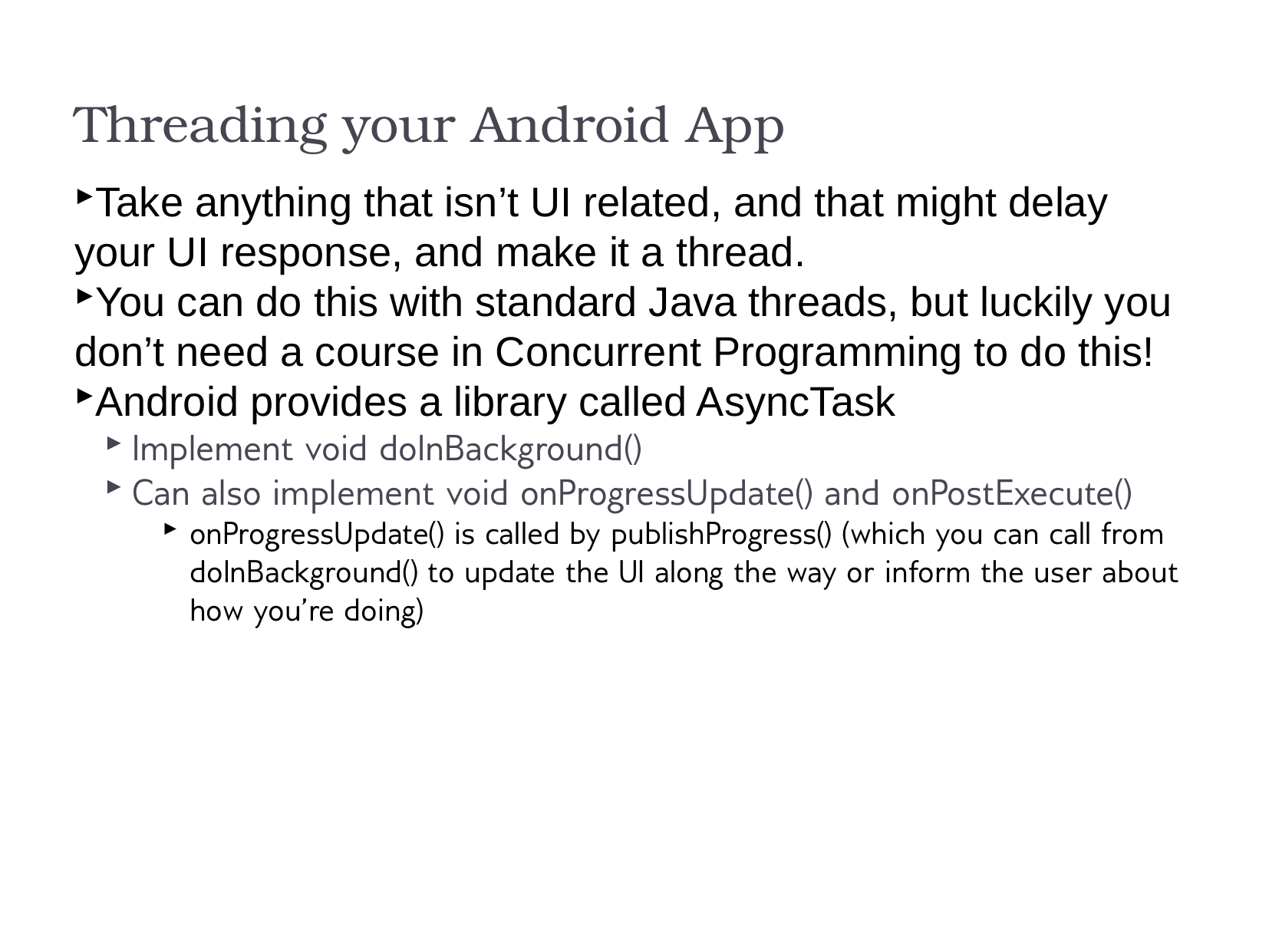

Threading your Android App
Take anything that isn’t UI related, and that might delay your UI response, and make it a thread.
You can do this with standard Java threads, but luckily you don’t need a course in Concurrent Programming to do this!
Android provides a library called AsyncTask
Implement void doInBackground()
Can also implement void onProgressUpdate() and onPostExecute()
onProgressUpdate() is called by publishProgress() (which you can call from doInBackground() to update the UI along the way or inform the user about how you’re doing)